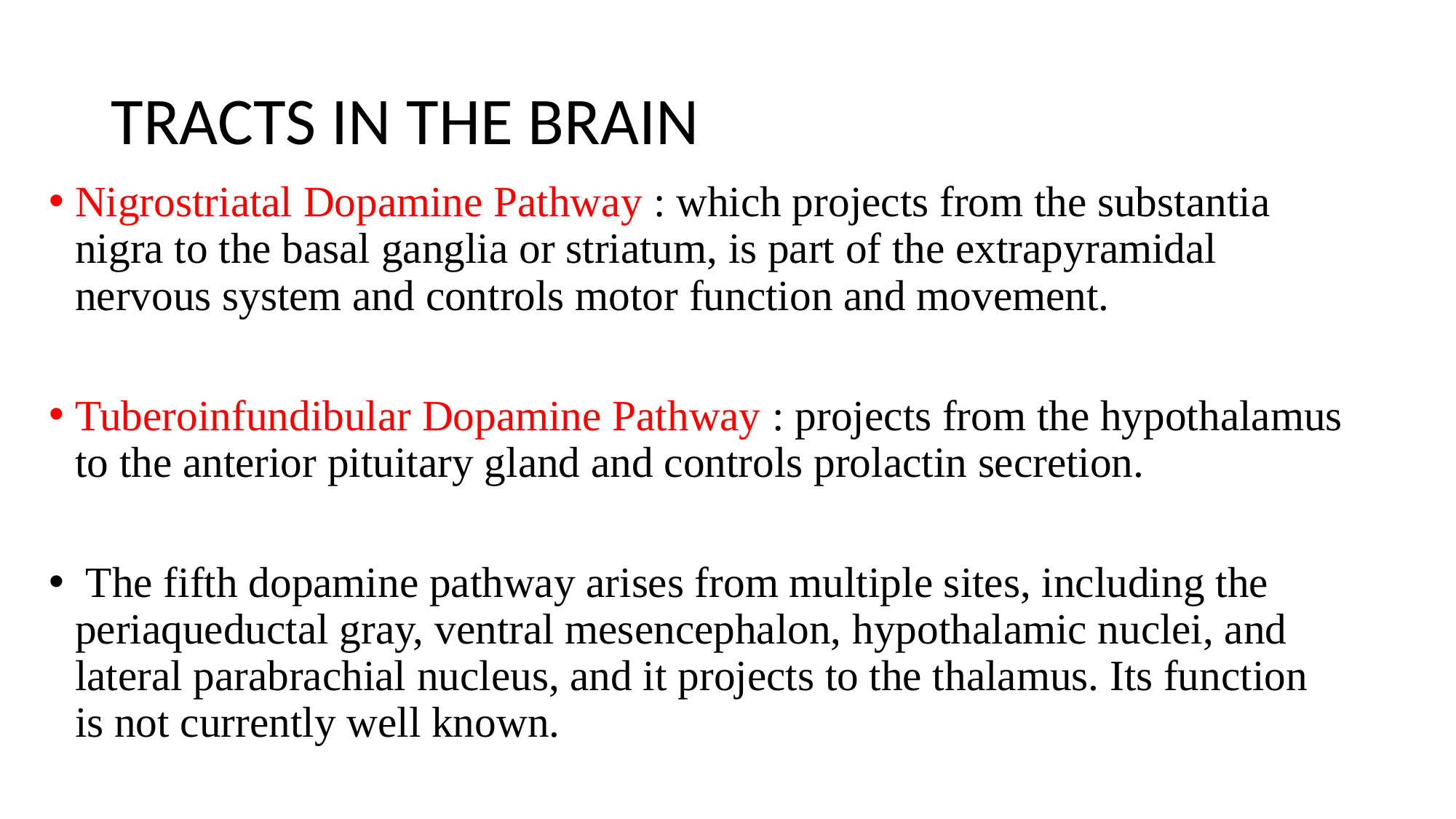

# TRACTS IN THE BRAIN
Nigrostriatal Dopamine Pathway : which projects from the substantia nigra to the basal ganglia or striatum, is part of the extrapyramidal nervous system and controls motor function and movement.

Tuberoinfundibular Dopamine Pathway : projects from the hypothalamus to the anterior pituitary gland and controls prolactin secretion.

 The fifth dopamine pathway arises from multiple sites, including the periaqueductal gray, ventral mesencephalon, hypothalamic nuclei, and lateral parabrachial nucleus, and it projects to the thalamus. Its function is not currently well known.